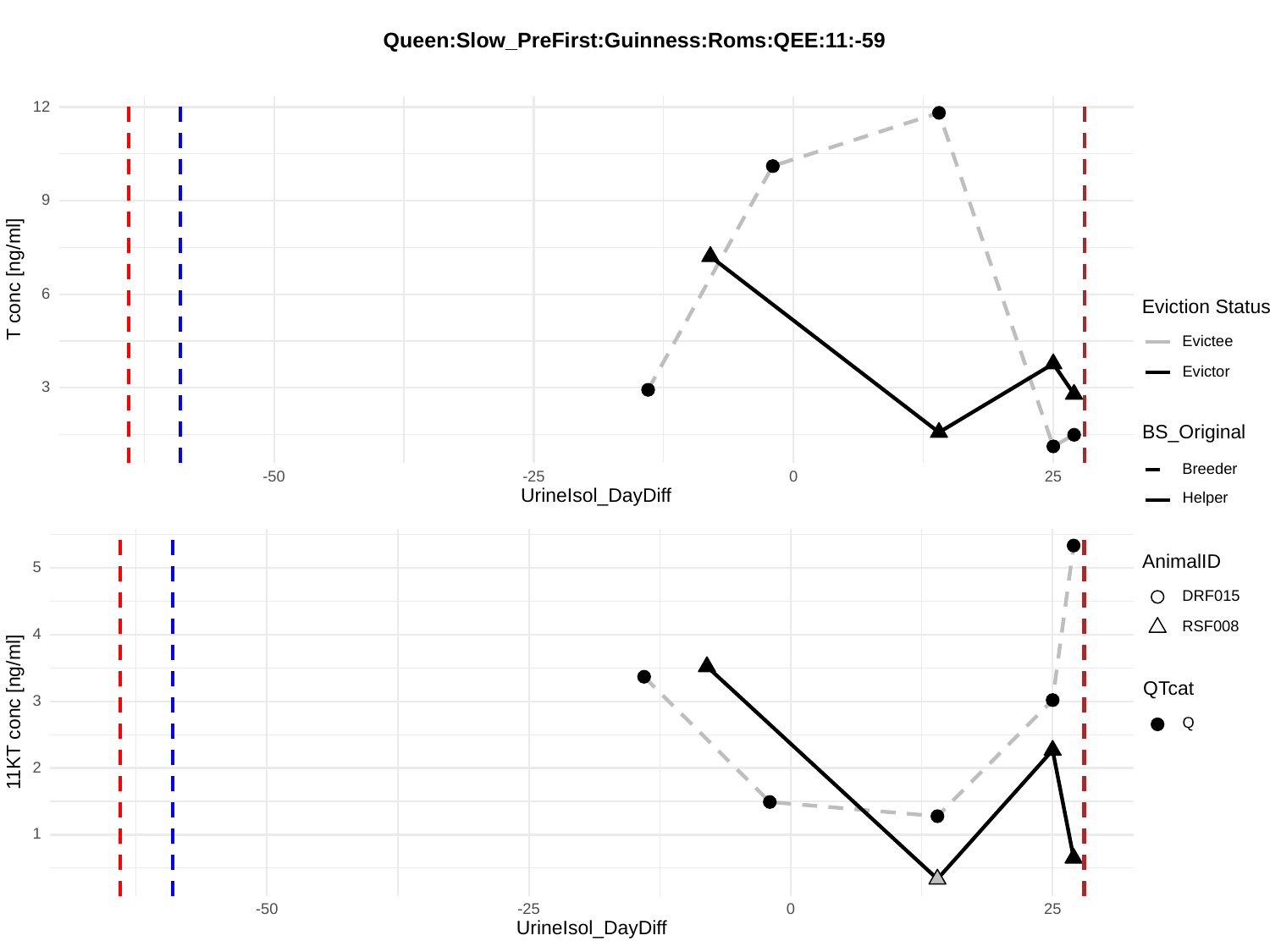

Queen:Slow_PreFirst:Guinness:Roms:QEE:11:-59

12

9

T conc [ng/ml]
6

Eviction Status
Evictee

Evictor

3

BS_Original

Breeder

-50
-25
0
25
UrineIsol_DayDiff
Helper

AnimalID
5

DRF015

RSF008
4

QTcat

3

11KT conc [ng/ml]
Q

2

1

-50
-25
0
25
UrineIsol_DayDiff